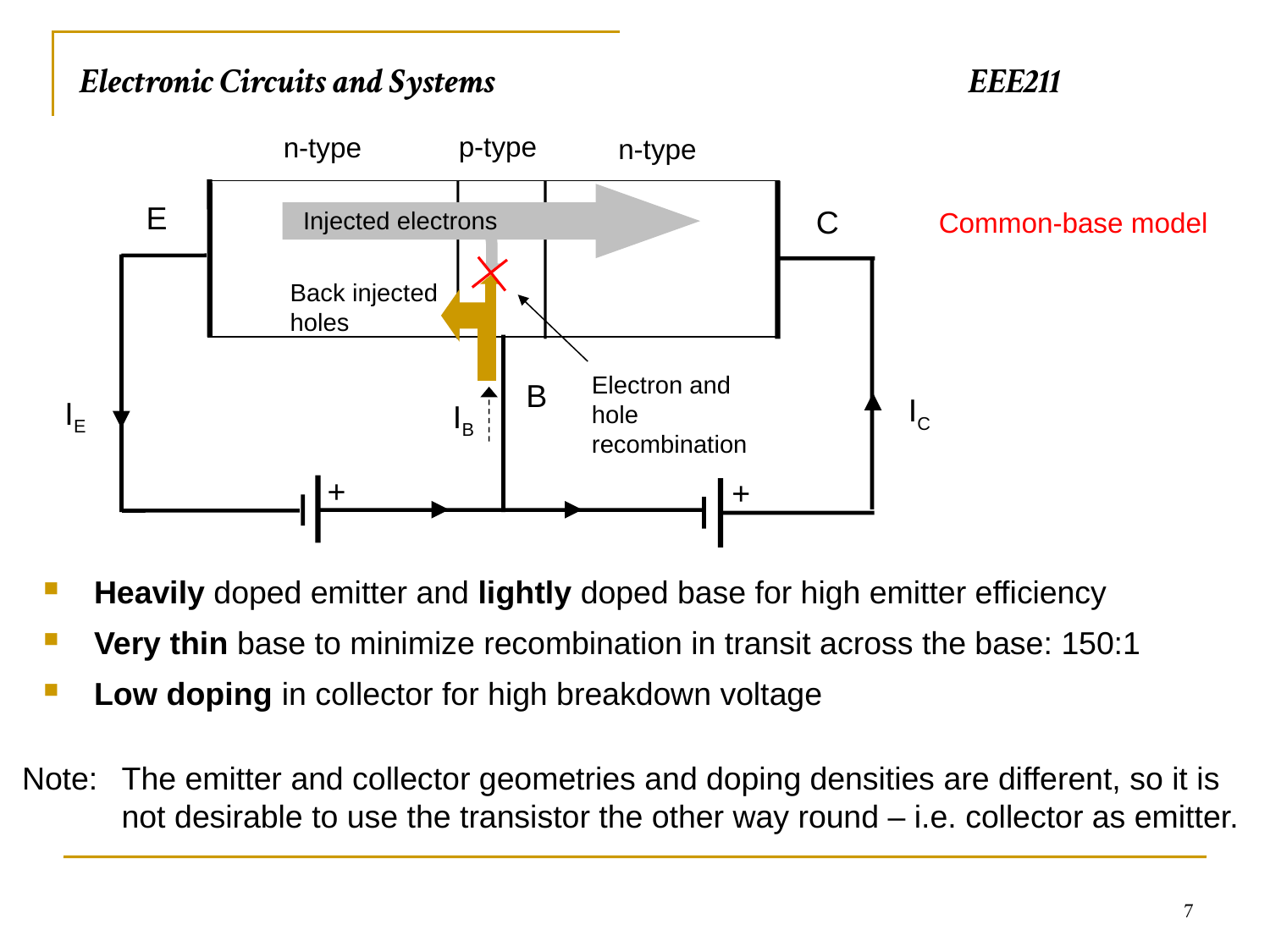

# Electronic Circuits and Systems			   	EEE211
p-type
n-type
n-type

E
C
Injected electrons

Back injected holes

Electron and hole recombination
B

IC

IE
IB

+

+

Common-base model
Heavily doped emitter and lightly doped base for high emitter efficiency
Very thin base to minimize recombination in transit across the base: 150:1
Low doping in collector for high breakdown voltage

Note: 	The emitter and collector geometries and doping densities are different, so it is not desirable to use the transistor the other way round – i.e. collector as emitter.
7